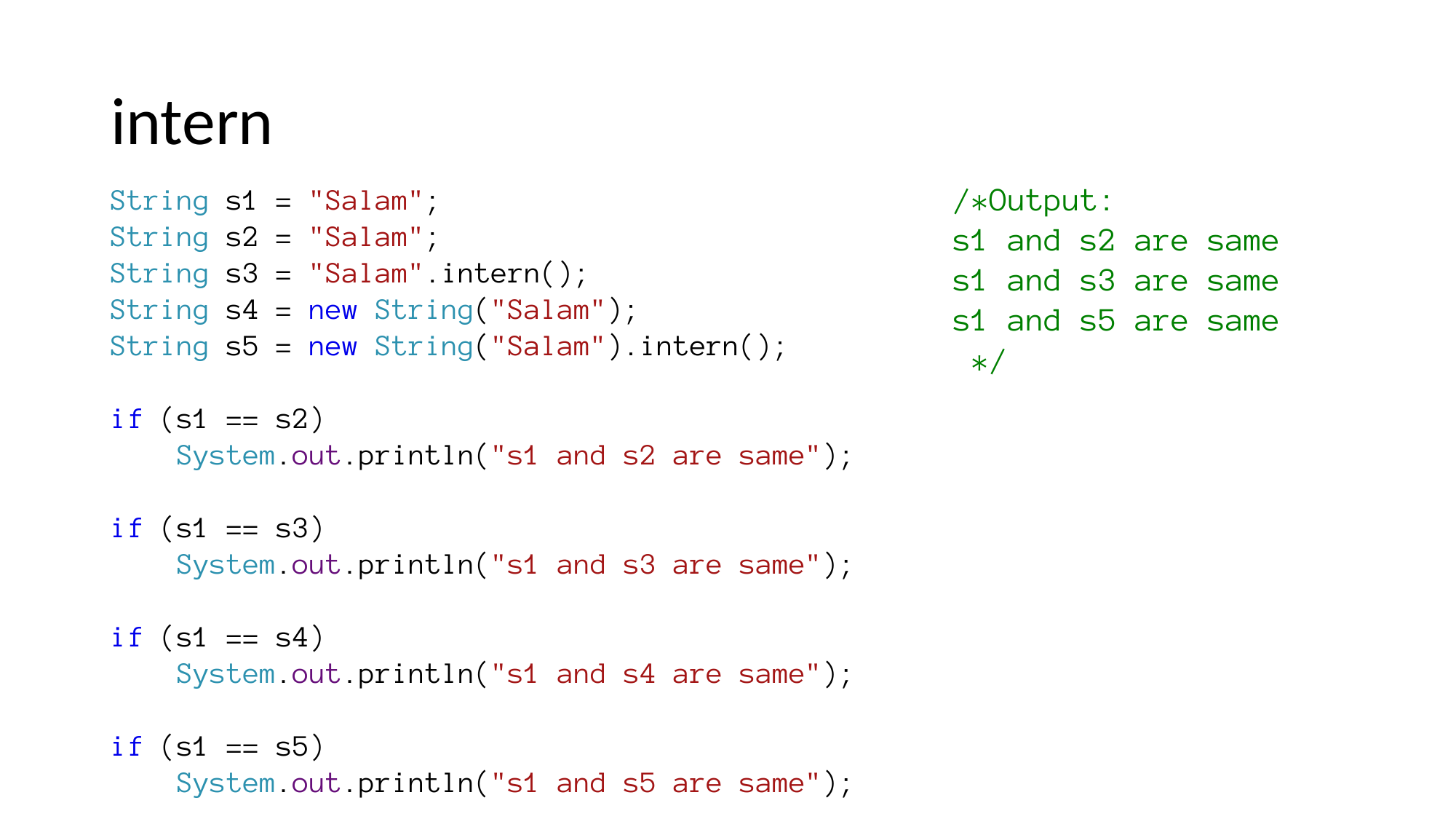

# intern
String s1 = "Salam";
String s2 = "Salam";
String s3 = "Salam".intern();
String s4 = new String("Salam");
String s5 = new String("Salam").intern();
if (s1 == s2)
    System.out.println("s1 and s2 are same");
if (s1 == s3)
    System.out.println("s1 and s3 are same");
if (s1 == s4)
    System.out.println("s1 and s4 are same");
if (s1 == s5)
    System.out.println("s1 and s5 are same");
/*Output:
s1 and s2 are same
s1 and s3 are same
s1 and s5 are same
 */